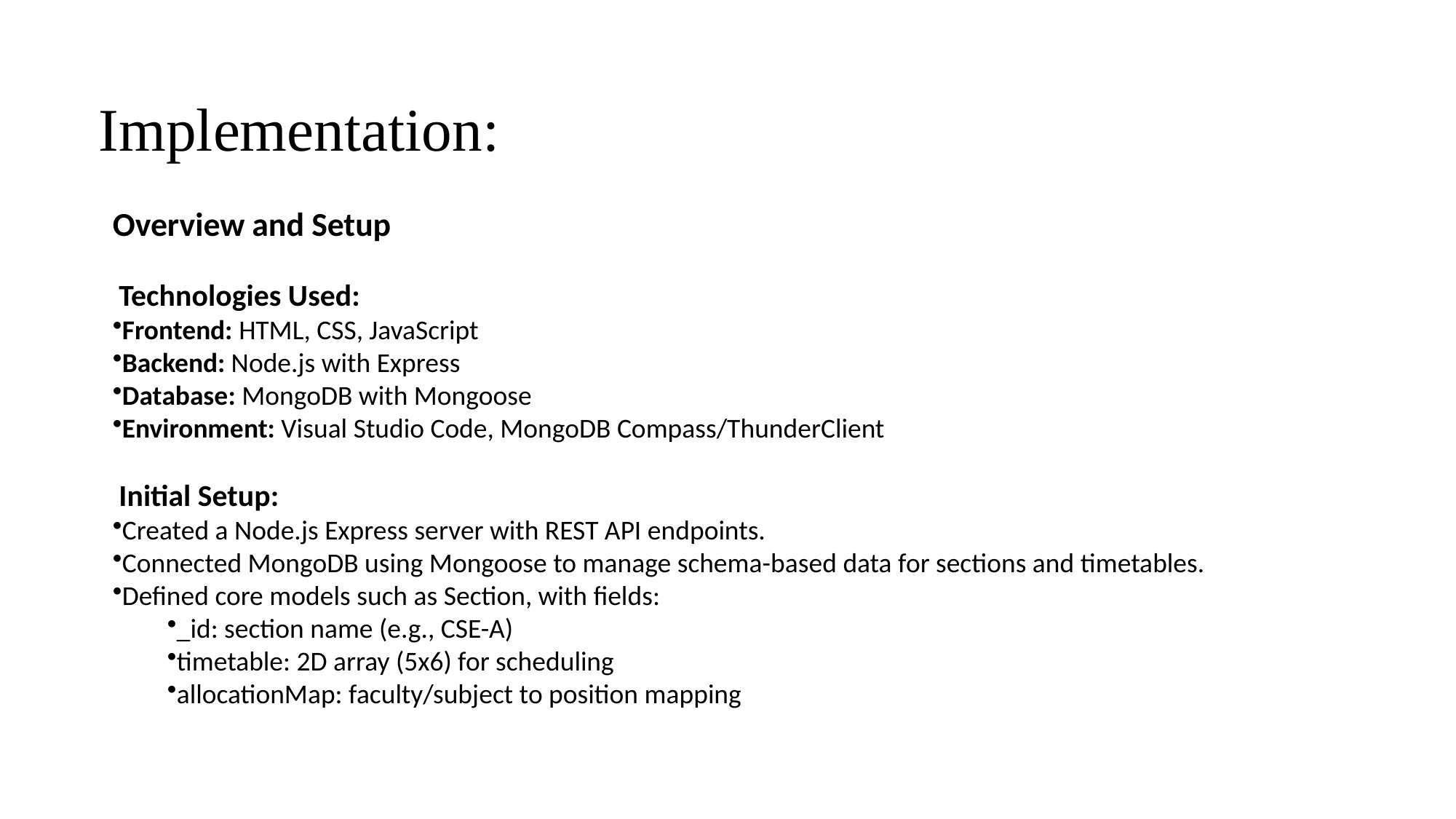

Implementation:
Overview and Setup

 Technologies Used:
Frontend: HTML, CSS, JavaScript
Backend: Node.js with Express
Database: MongoDB with Mongoose
Environment: Visual Studio Code, MongoDB Compass/ThunderClient

 Initial Setup:
Created a Node.js Express server with REST API endpoints.
Connected MongoDB using Mongoose to manage schema-based data for sections and timetables.
Defined core models such as Section, with fields:
_id: section name (e.g., CSE-A)
timetable: 2D array (5x6) for scheduling
allocationMap: faculty/subject to position mapping